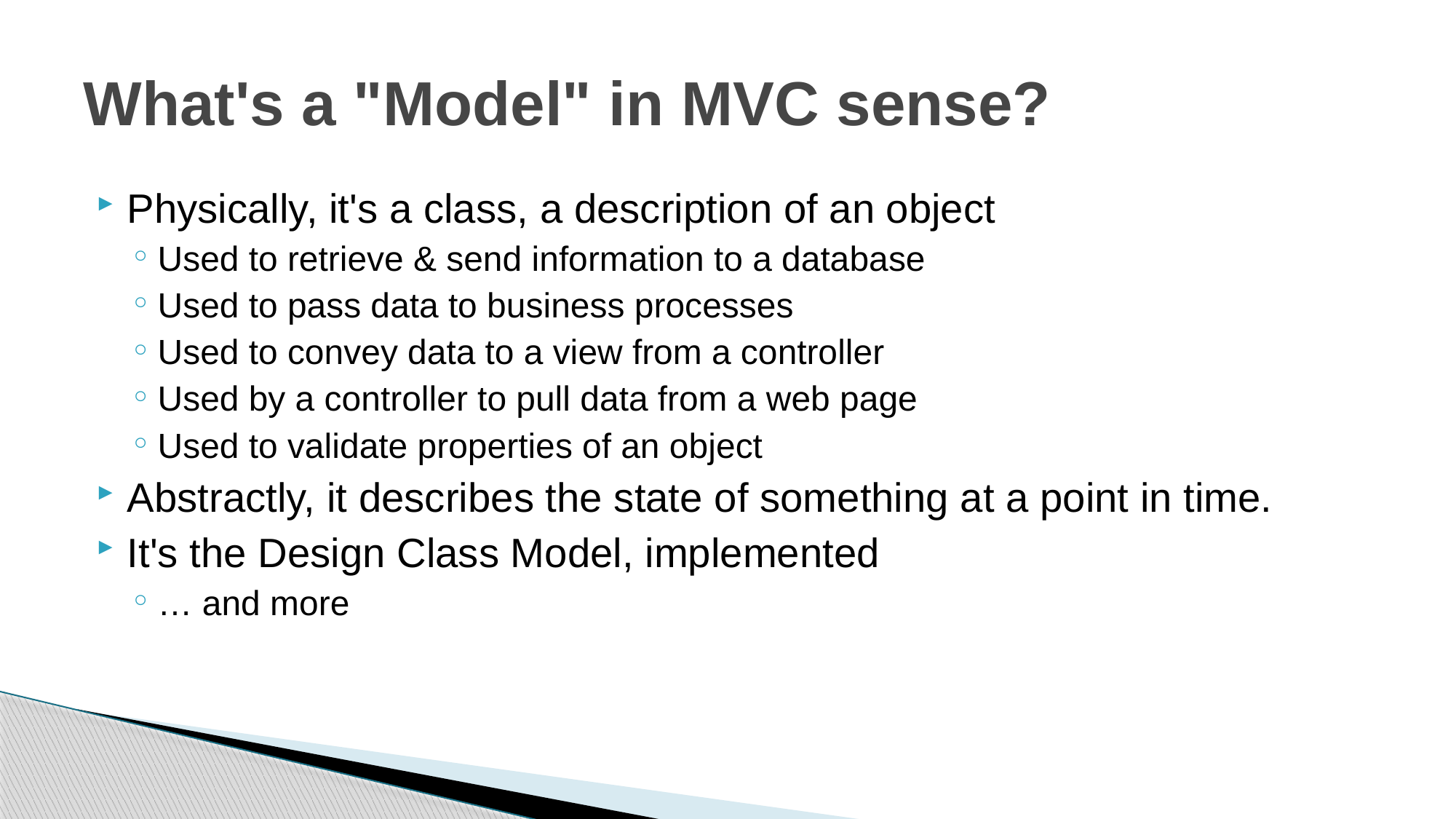

# What's a "Model" in MVC sense?
Physically, it's a class, a description of an object
Used to retrieve & send information to a database
Used to pass data to business processes
Used to convey data to a view from a controller
Used by a controller to pull data from a web page
Used to validate properties of an object
Abstractly, it describes the state of something at a point in time.
It's the Design Class Model, implemented
… and more